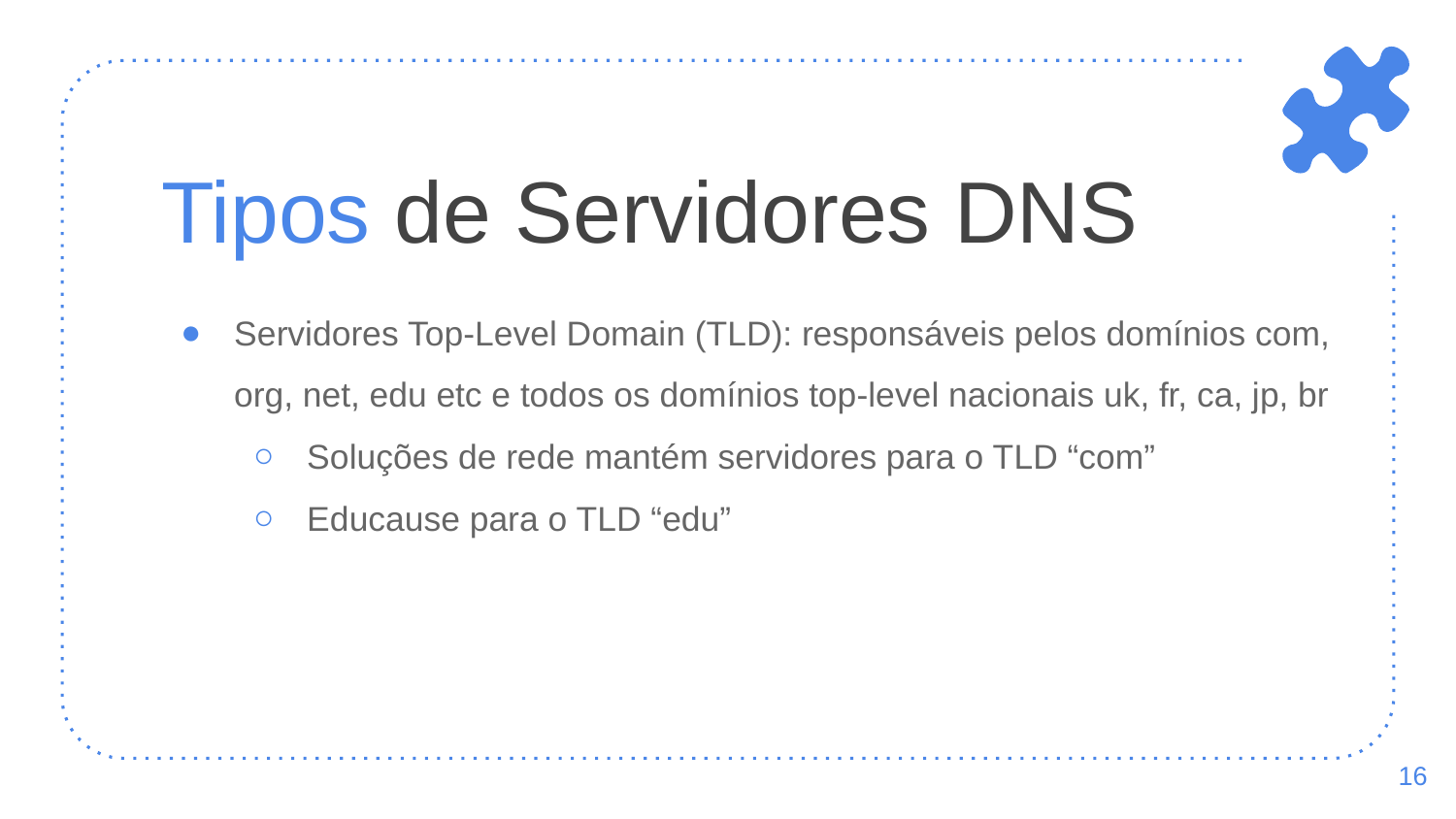

# Tipos de Servidores DNS
Servidores Top-Level Domain (TLD): responsáveis pelos domínios com, org, net, edu etc e todos os domínios top-level nacionais uk, fr, ca, jp, br
Soluções de rede mantém servidores para o TLD “com”
Educause para o TLD “edu”
16